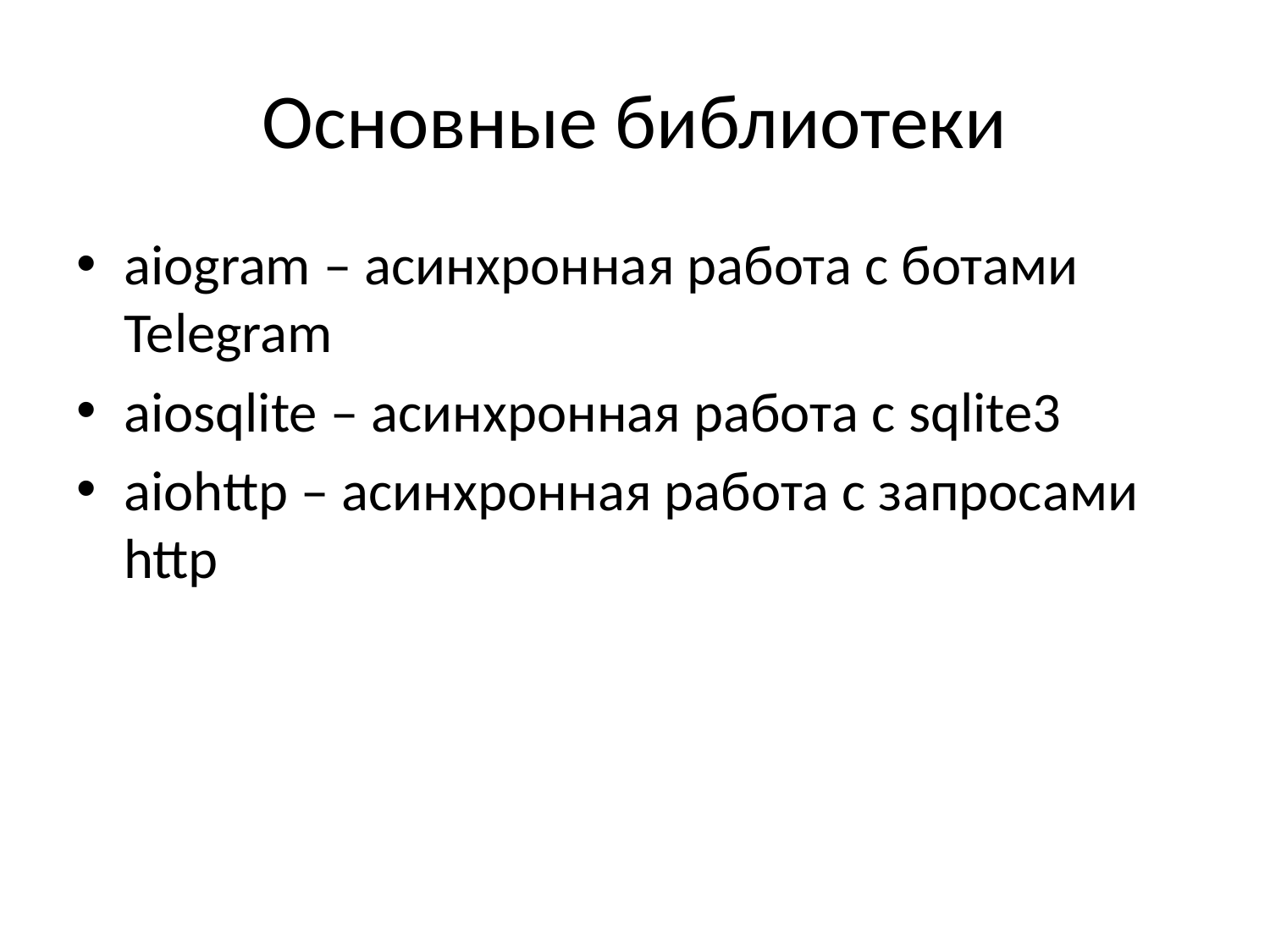

# Основные библиотеки
aiogram – асинхронная работа с ботами Telegram
aiosqlite – асинхронная работа с sqlite3
aiohttp – асинхронная работа с запросами http